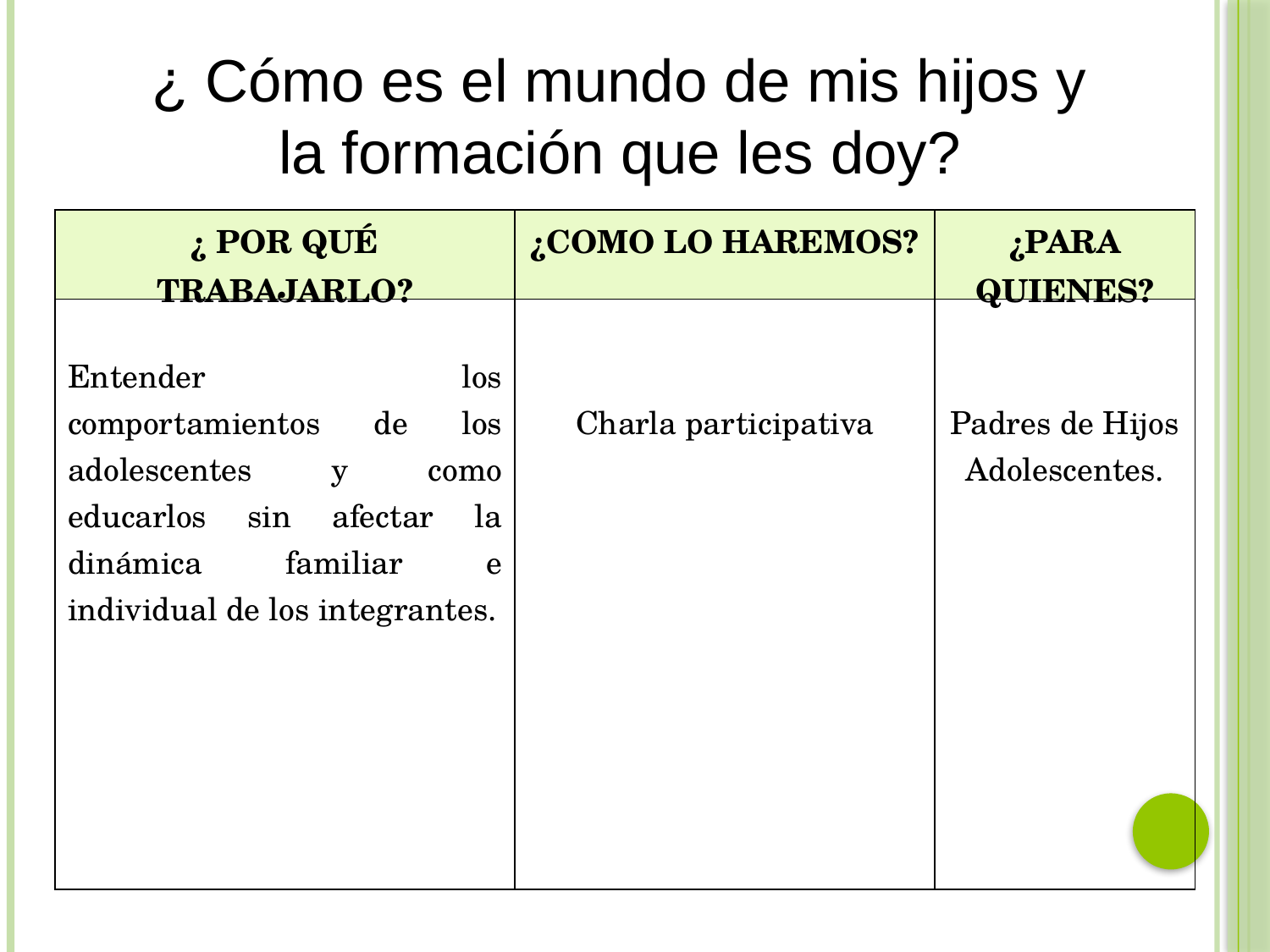

¿ Cómo es el mundo de mis hijos y la formación que les doy?
| ¿ POR QUÉ TRABAJARLO? | ¿COMO LO HAREMOS? | ¿PARA QUIENES? |
| --- | --- | --- |
| Entender los comportamientos de los adolescentes y como educarlos sin afectar la dinámica familiar e individual de los integrantes. | Charla participativa | Padres de Hijos Adolescentes. |